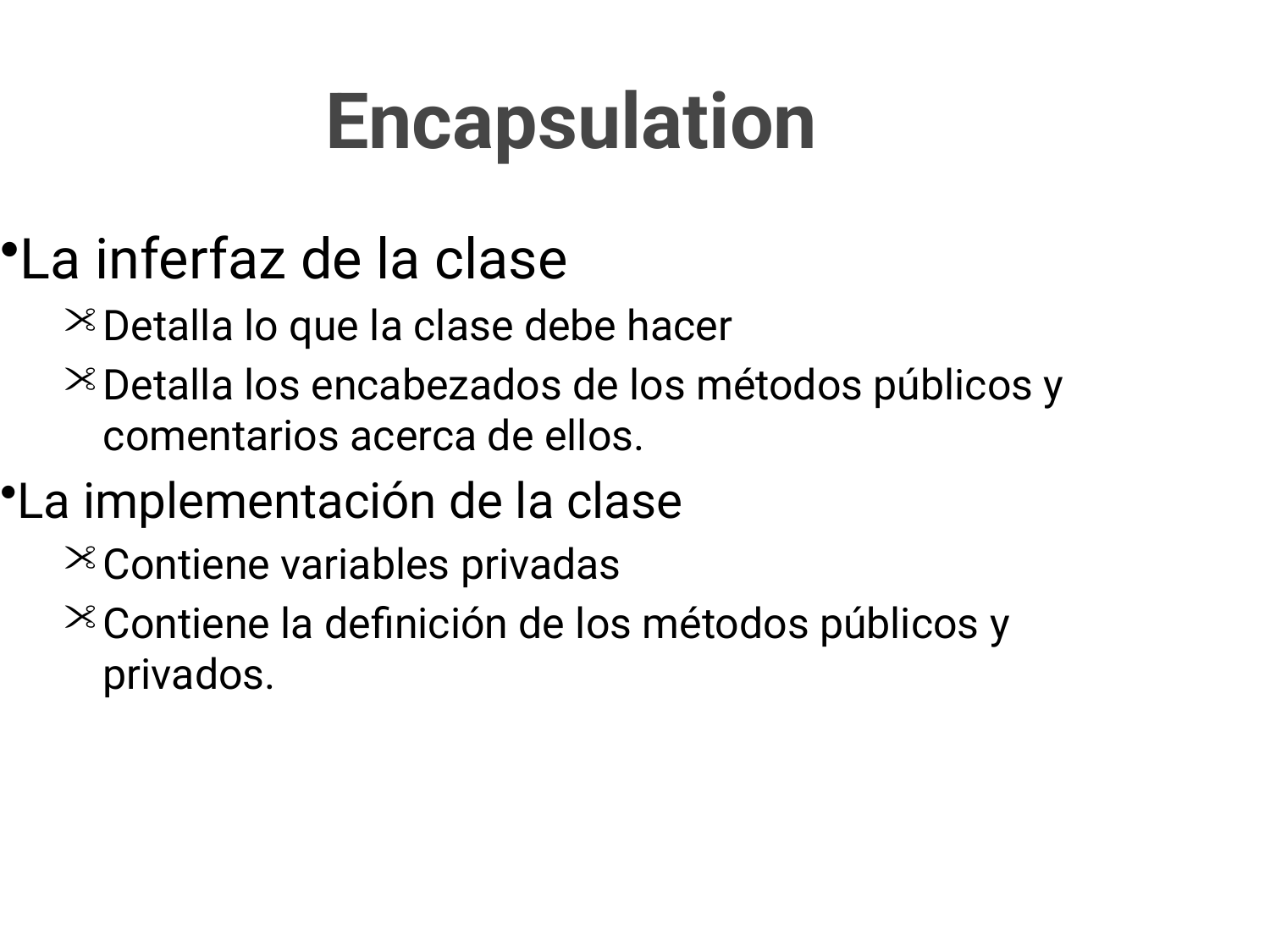

Encapsulation
La inferfaz de la clase
Detalla lo que la clase debe hacer
Detalla los encabezados de los métodos públicos y comentarios acerca de ellos.
La implementación de la clase
Contiene variables privadas
Contiene la definición de los métodos públicos y privados.